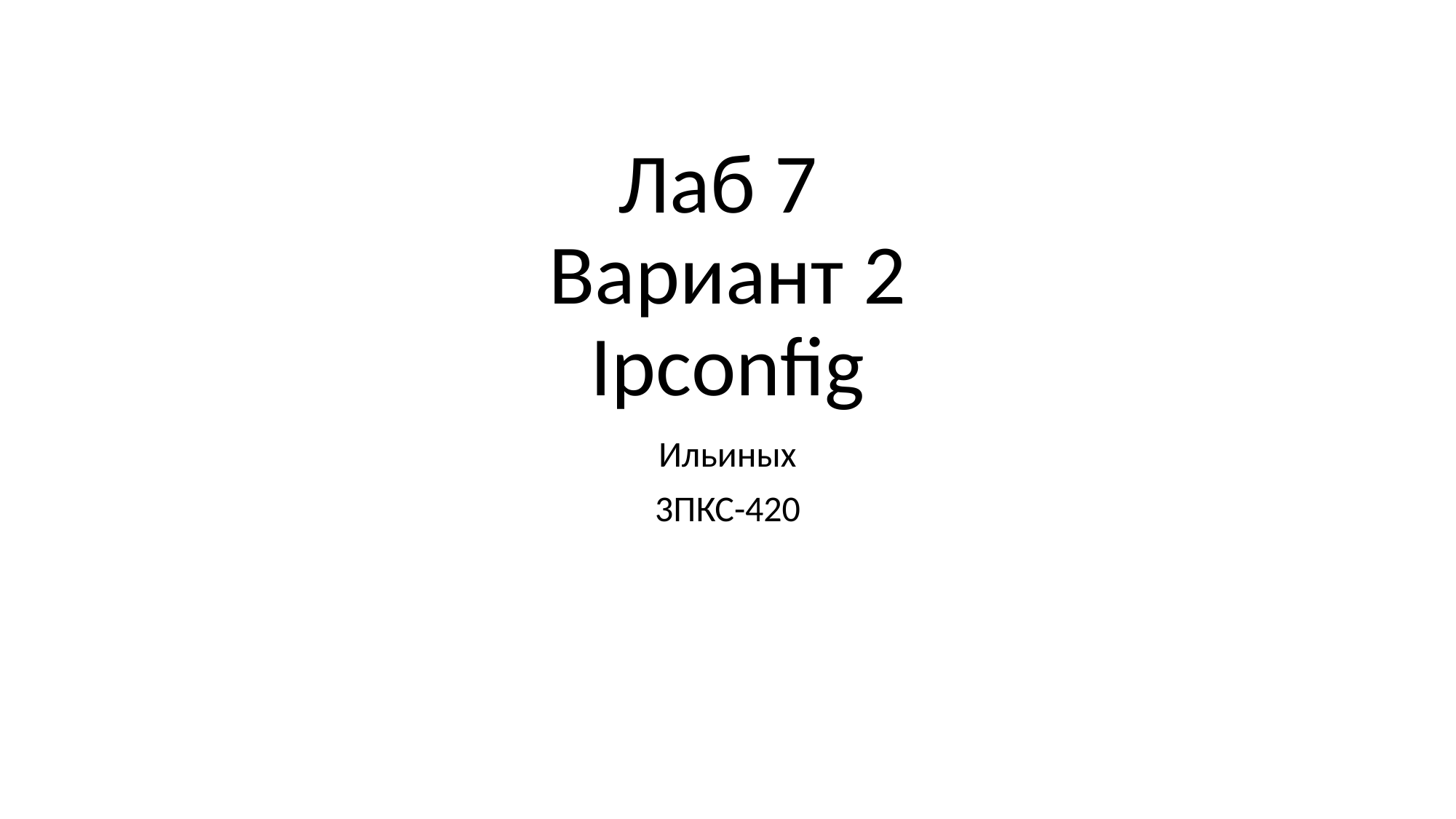

# Лаб 7 Вариант 2 Ipconfig
Ильиных
3ПКС-420